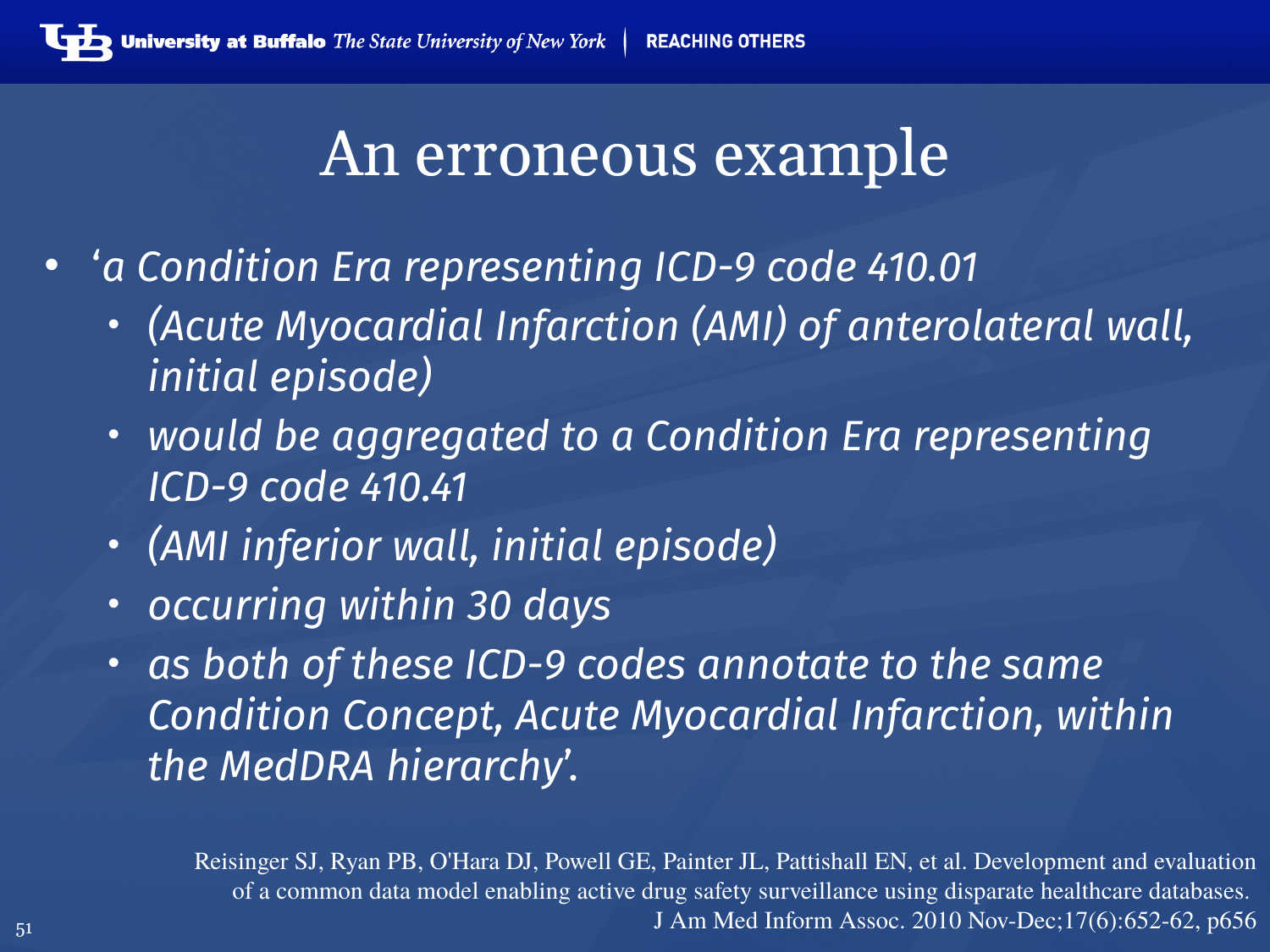

# An erroneous example
‘a Condition Era representing ICD-9 code 410.01
(Acute Myocardial Infarction (AMI) of anterolateral wall, initial episode)
would be aggregated to a Condition Era representing ICD-9 code 410.41
(AMI inferior wall, initial episode)
occurring within 30 days
as both of these ICD-9 codes annotate to the same Condition Concept, Acute Myocardial Infarction, within the MedDRA hierarchy’.
Reisinger SJ, Ryan PB, O'Hara DJ, Powell GE, Painter JL, Pattishall EN, et al. Development and evaluation of a common data model enabling active drug safety surveillance using disparate healthcare databases.
J Am Med Inform Assoc. 2010 Nov-Dec;17(6):652-62, p656